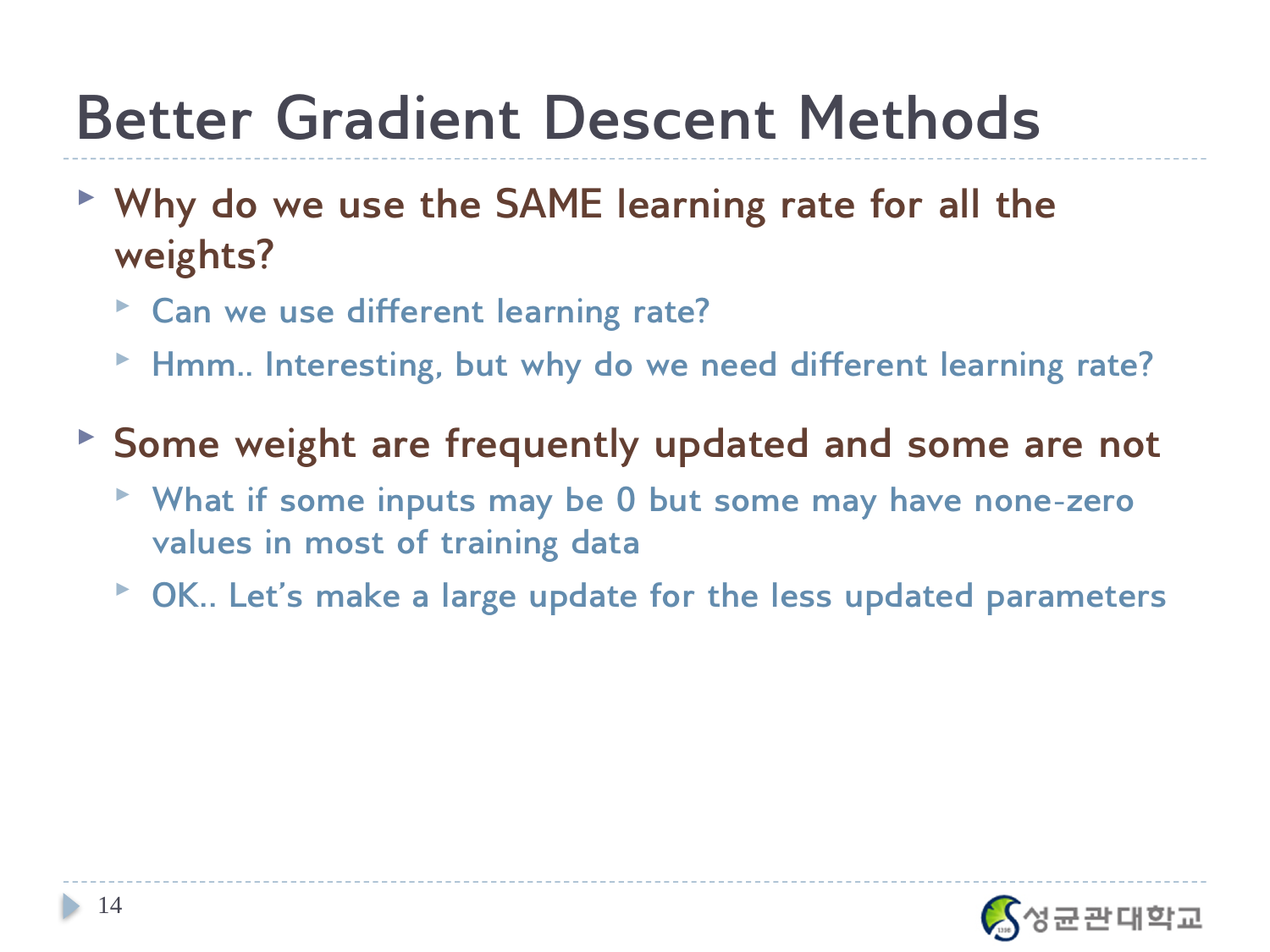

# Better Gradient Descent Methods
Why do we use the SAME learning rate for all the weights?
Can we use different learning rate?
Hmm.. Interesting, but why do we need different learning rate?
Some weight are frequently updated and some are not
What if some inputs may be 0 but some may have none-zero values in most of training data
OK.. Let’s make a large update for the less updated parameters

14